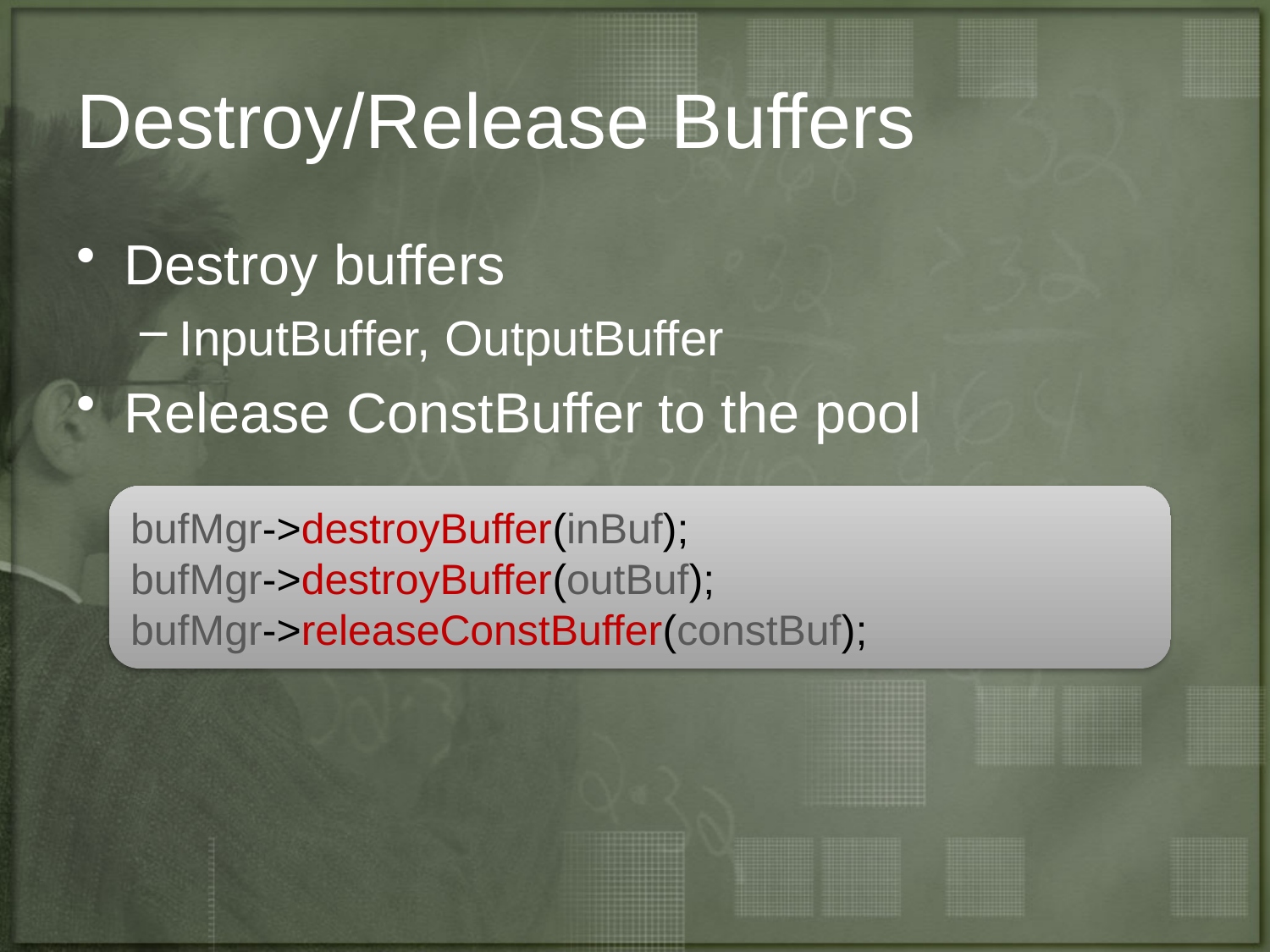

# Destroy/Release Buffers
Destroy buffers
InputBuffer, OutputBuffer
Release ConstBuffer to the pool
bufMgr->destroyBuffer(inBuf);
bufMgr->destroyBuffer(outBuf);
bufMgr->releaseConstBuffer(constBuf);